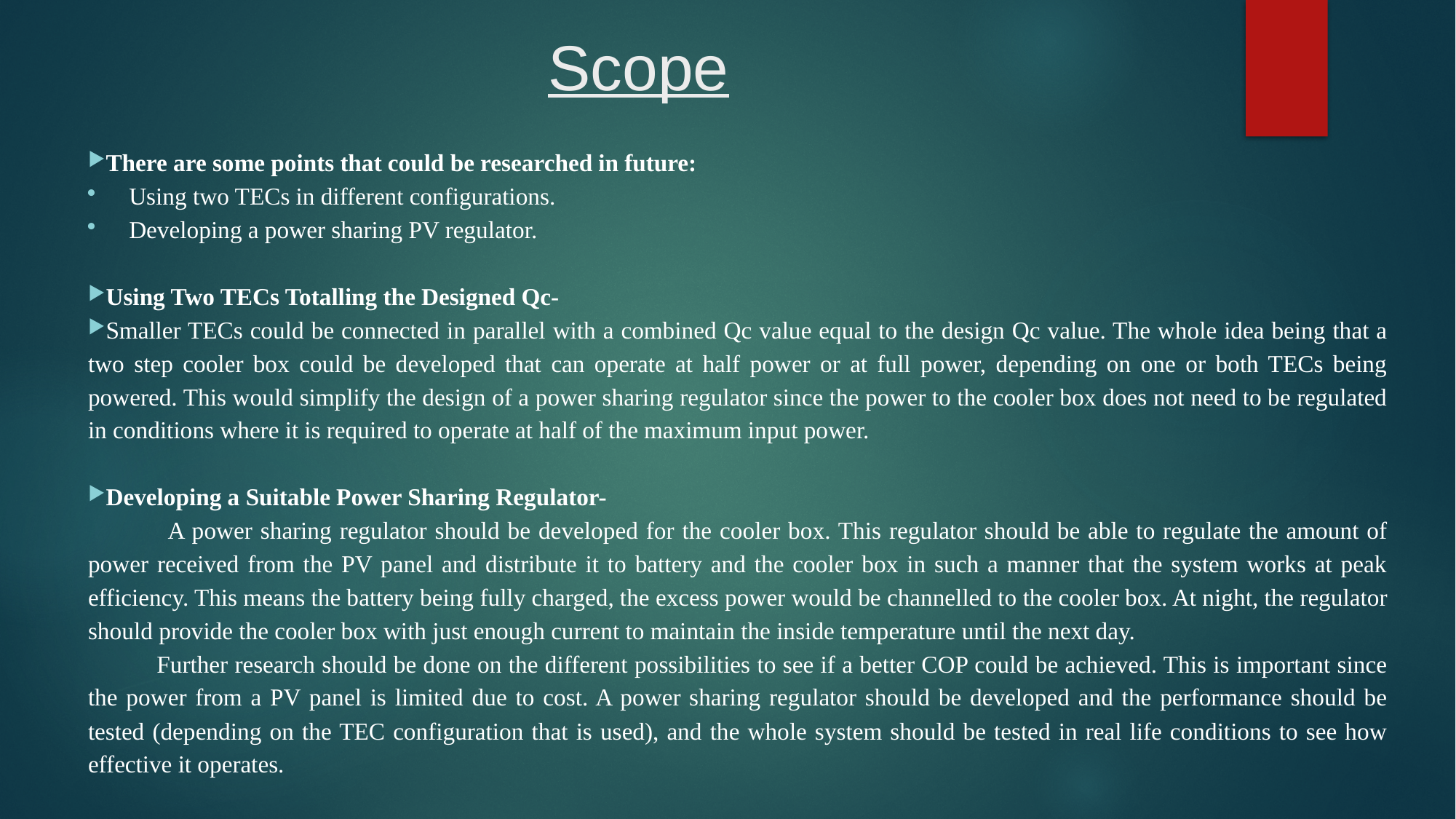

# Scope
There are some points that could be researched in future:
Using two TECs in different configurations.
Developing a power sharing PV regulator.

Using Two TECs Totalling the Designed Qc-
Smaller TECs could be connected in parallel with a combined Qc value equal to the design Qc value. The whole idea being that a two step cooler box could be developed that can operate at half power or at full power, depending on one or both TECs being powered. This would simplify the design of a power sharing regulator since the power to the cooler box does not need to be regulated in conditions where it is required to operate at half of the maximum input power.

Developing a Suitable Power Sharing Regulator-
          A power sharing regulator should be developed for the cooler box. This regulator should be able to regulate the amount of power received from the PV panel and distribute it to battery and the cooler box in such a manner that the system works at peak efficiency. This means the battery being fully charged, the excess power would be channelled to the cooler box. At night, the regulator should provide the cooler box with just enough current to maintain the inside temperature until the next day.
          Further research should be done on the different possibilities to see if a better COP could be achieved. This is important since the power from a PV panel is limited due to cost. A power sharing regulator should be developed and the performance should be tested (depending on the TEC configuration that is used), and the whole system should be tested in real life conditions to see how effective it operates.